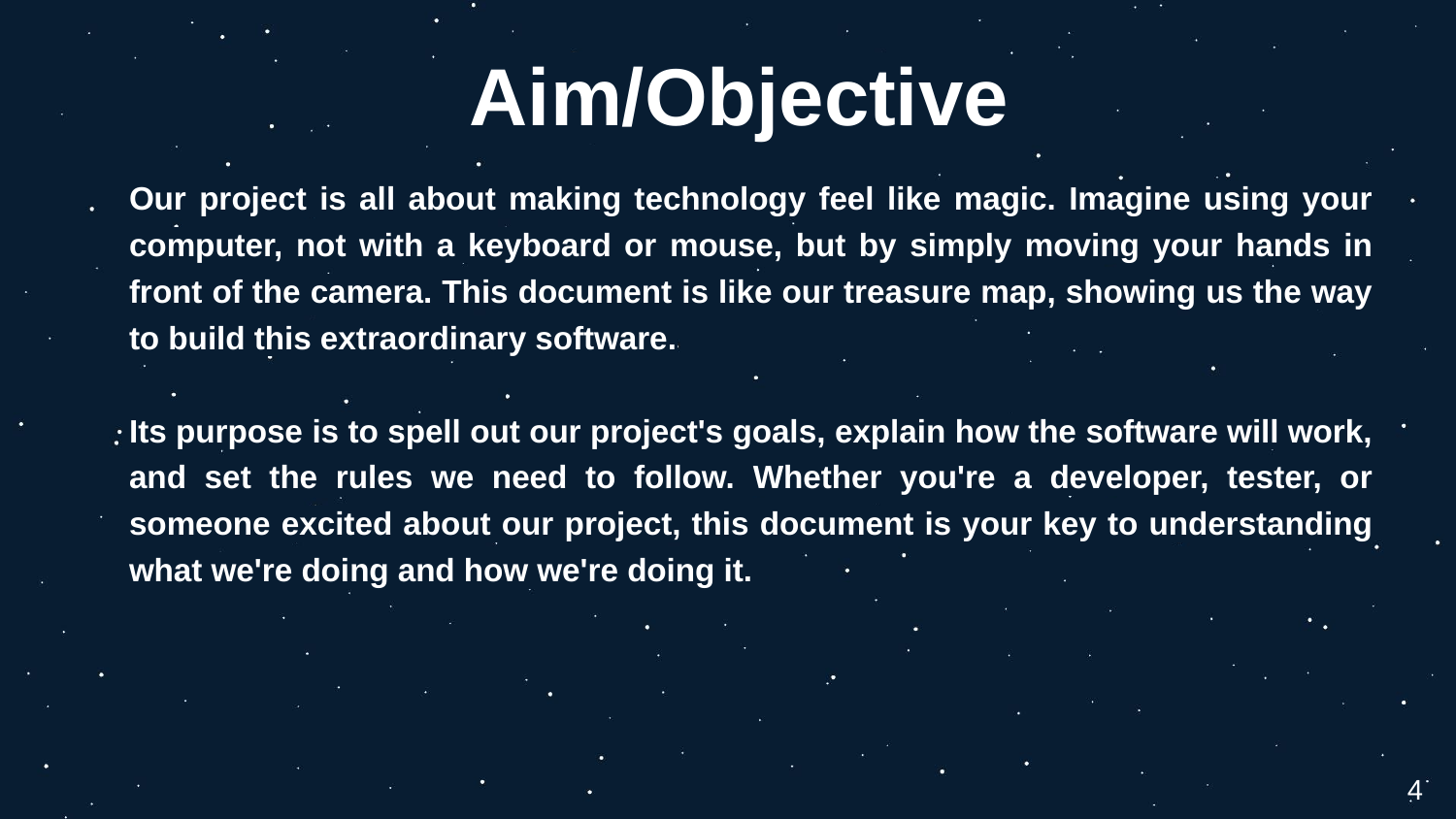

# Aim/Objective
Our project is all about making technology feel like magic. Imagine using your computer, not with a keyboard or mouse, but by simply moving your hands in front of the camera. This document is like our treasure map, showing us the way to build this extraordinary software.

Its purpose is to spell out our project's goals, explain how the software will work, and set the rules we need to follow. Whether you're a developer, tester, or someone excited about our project, this document is your key to understanding what we're doing and how we're doing it.
4